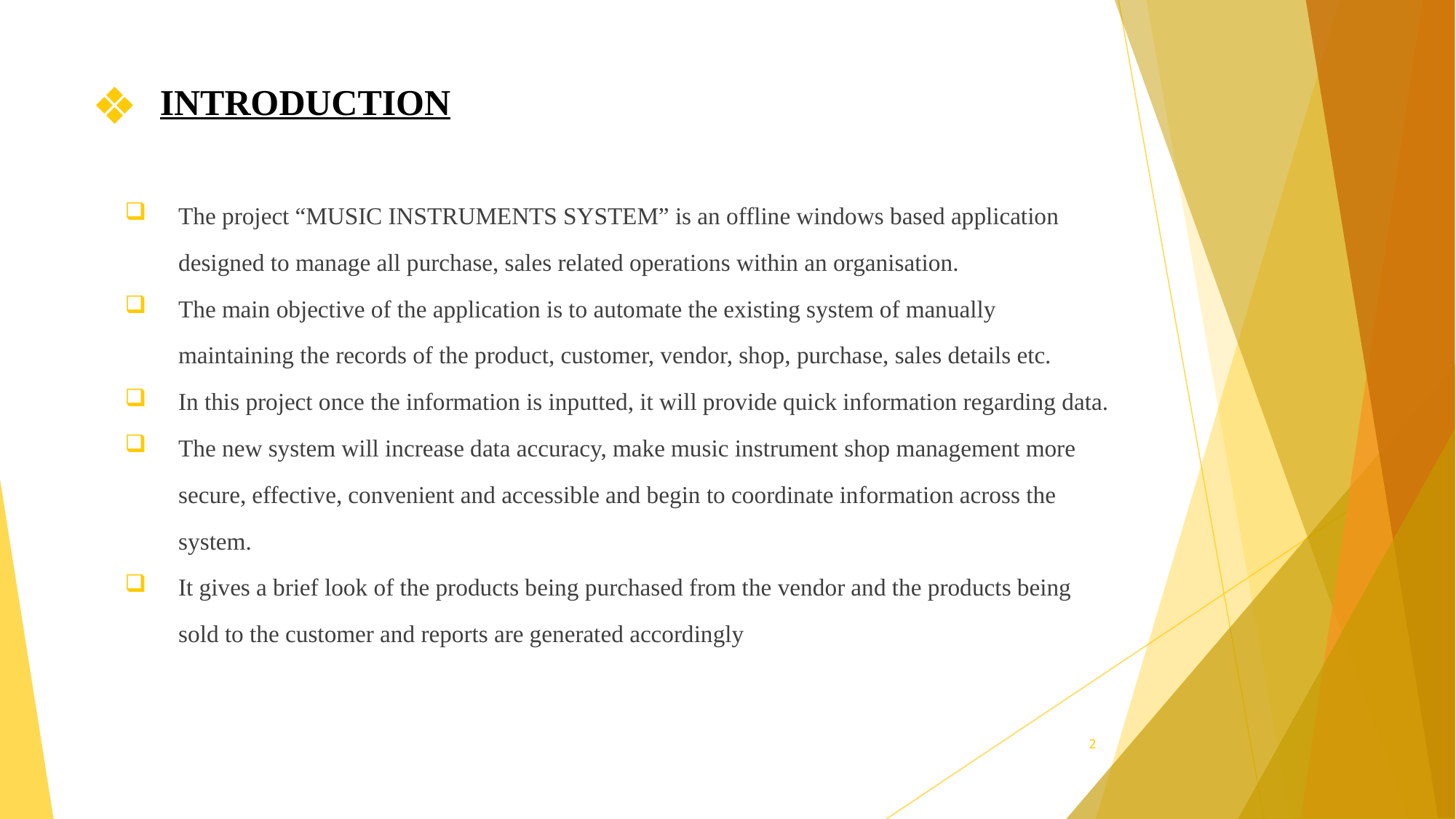

# INTRODUCTION
The project “MUSIC INSTRUMENTS SYSTEM” is an offline windows based application designed to manage all purchase, sales related operations within an organisation.
The main objective of the application is to automate the existing system of manually maintaining the records of the product, customer, vendor, shop, purchase, sales details etc.
In this project once the information is inputted, it will provide quick information regarding data.
The new system will increase data accuracy, make music instrument shop management more secure, effective, convenient and accessible and begin to coordinate information across the system.
It gives a brief look of the products being purchased from the vendor and the products being sold to the customer and reports are generated accordingly
2